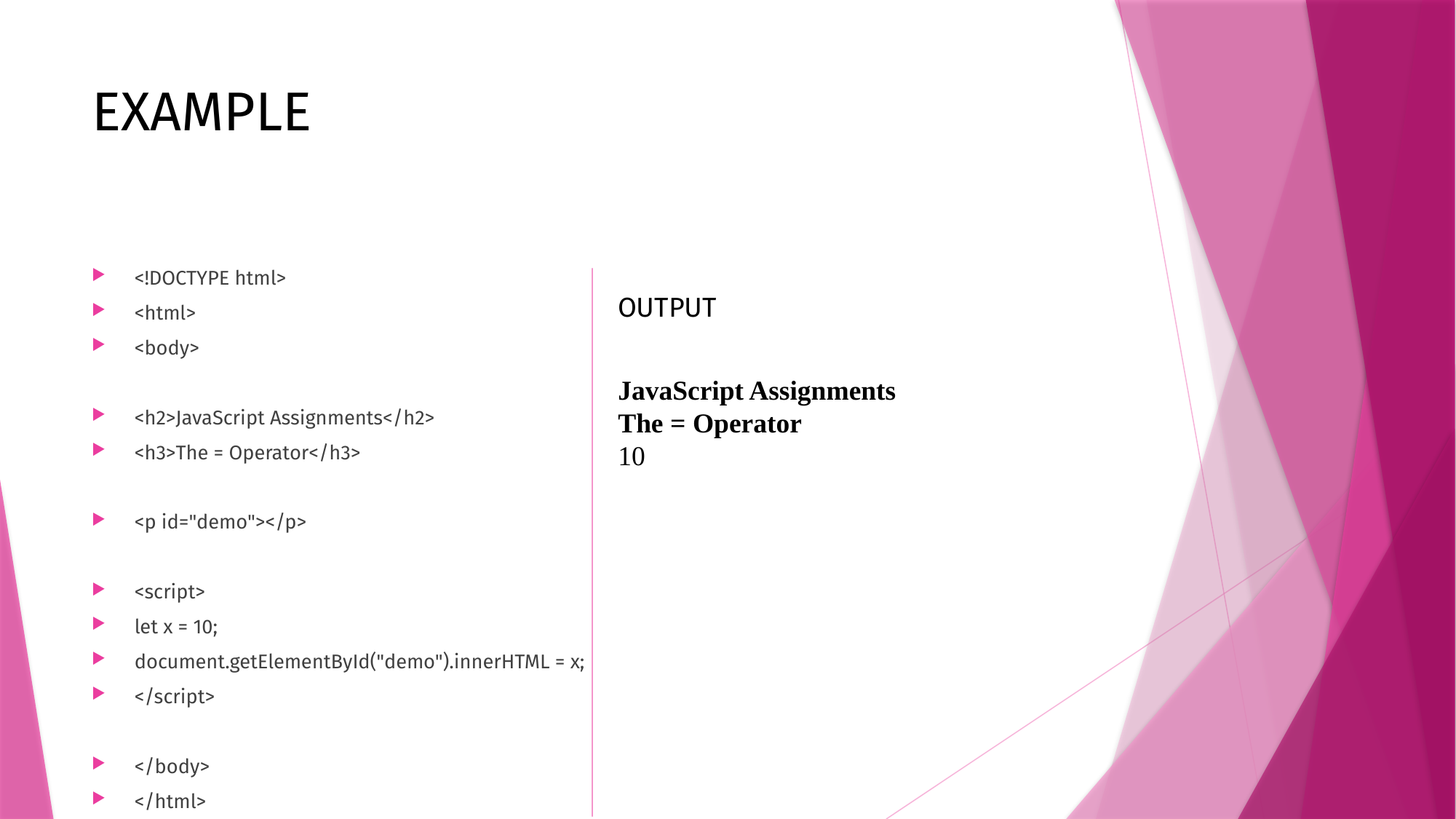

# EXAMPLE
<!DOCTYPE html>
<html>
<body>

<h2>JavaScript Assignments</h2>
<h3>The = Operator</h3>

<p id="demo"></p>

<script>
let x = 10;
document.getElementById("demo").innerHTML = x;
</script>

</body>
</html>

OUTPUT
JavaScript Assignments
The = Operator
10